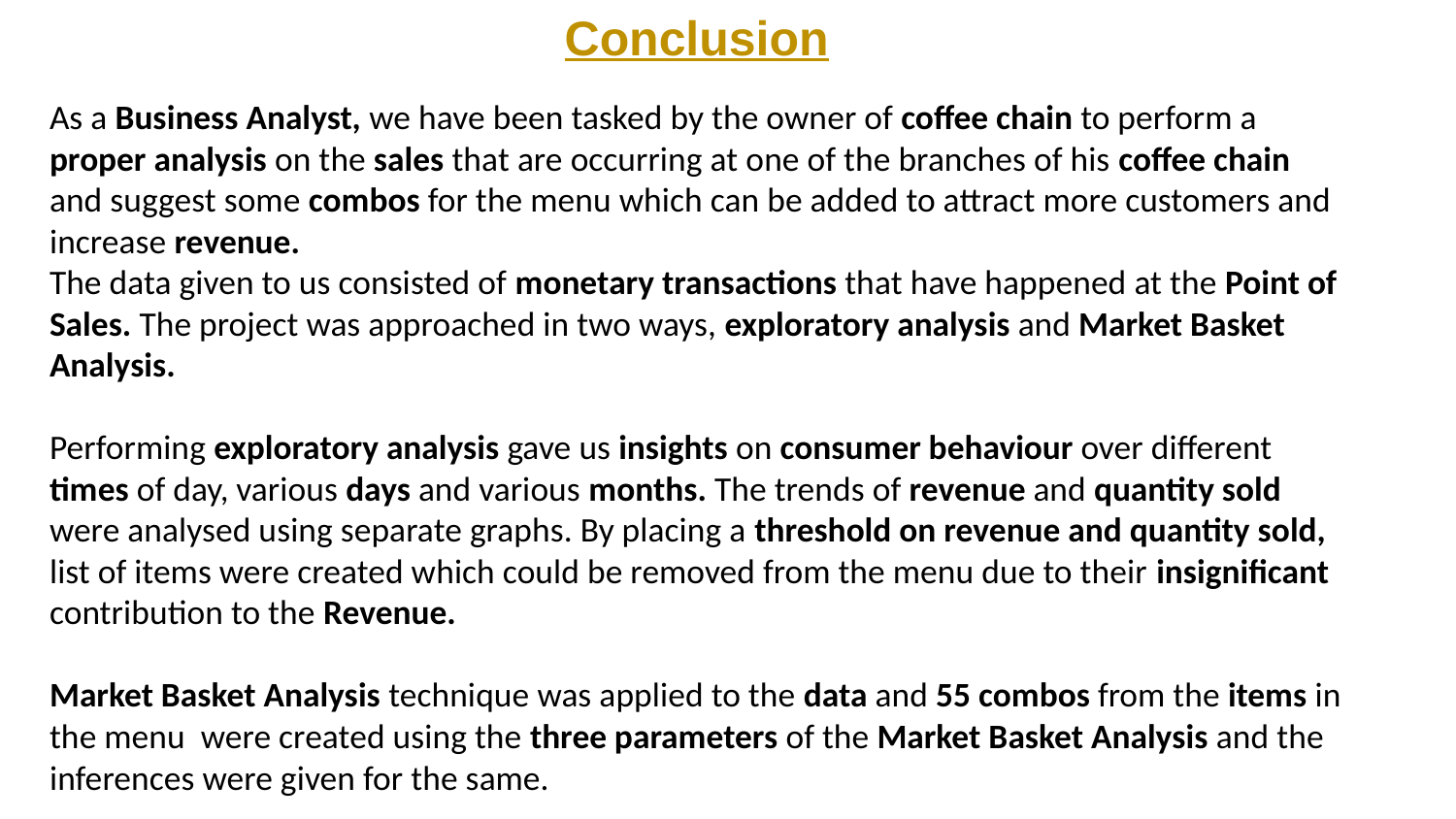

Conclusion
As a Business Analyst, we have been tasked by the owner of coffee chain to perform a proper analysis on the sales that are occurring at one of the branches of his coffee chain and suggest some combos for the menu which can be added to attract more customers and increase revenue.
The data given to us consisted of monetary transactions that have happened at the Point of Sales. The project was approached in two ways, exploratory analysis and Market Basket Analysis.

Performing exploratory analysis gave us insights on consumer behaviour over different times of day, various days and various months. The trends of revenue and quantity sold were analysed using separate graphs. By placing a threshold on revenue and quantity sold, list of items were created which could be removed from the menu due to their insignificant contribution to the Revenue.

Market Basket Analysis technique was applied to the data and 55 combos from the items in the menu  were created using the three parameters of the Market Basket Analysis and the inferences were given for the same.